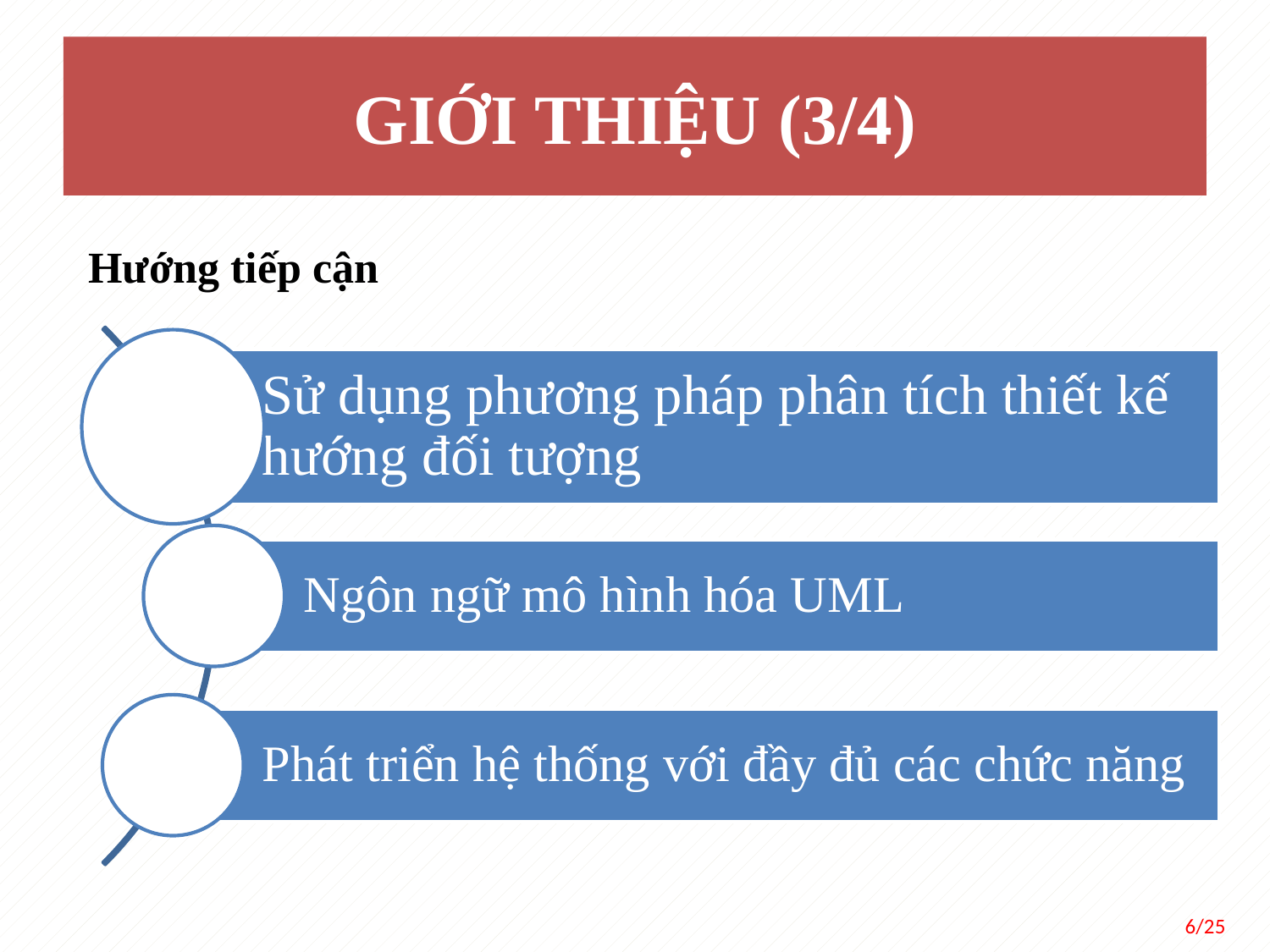

GIỚI THIỆU (3/4)
Hướng tiếp cận
Sử dụng phương pháp phân tích thiết kế hướng đối tượng
Ngôn ngữ mô hình hóa UML
Phát triển hệ thống với đầy đủ các chức năng
6/25